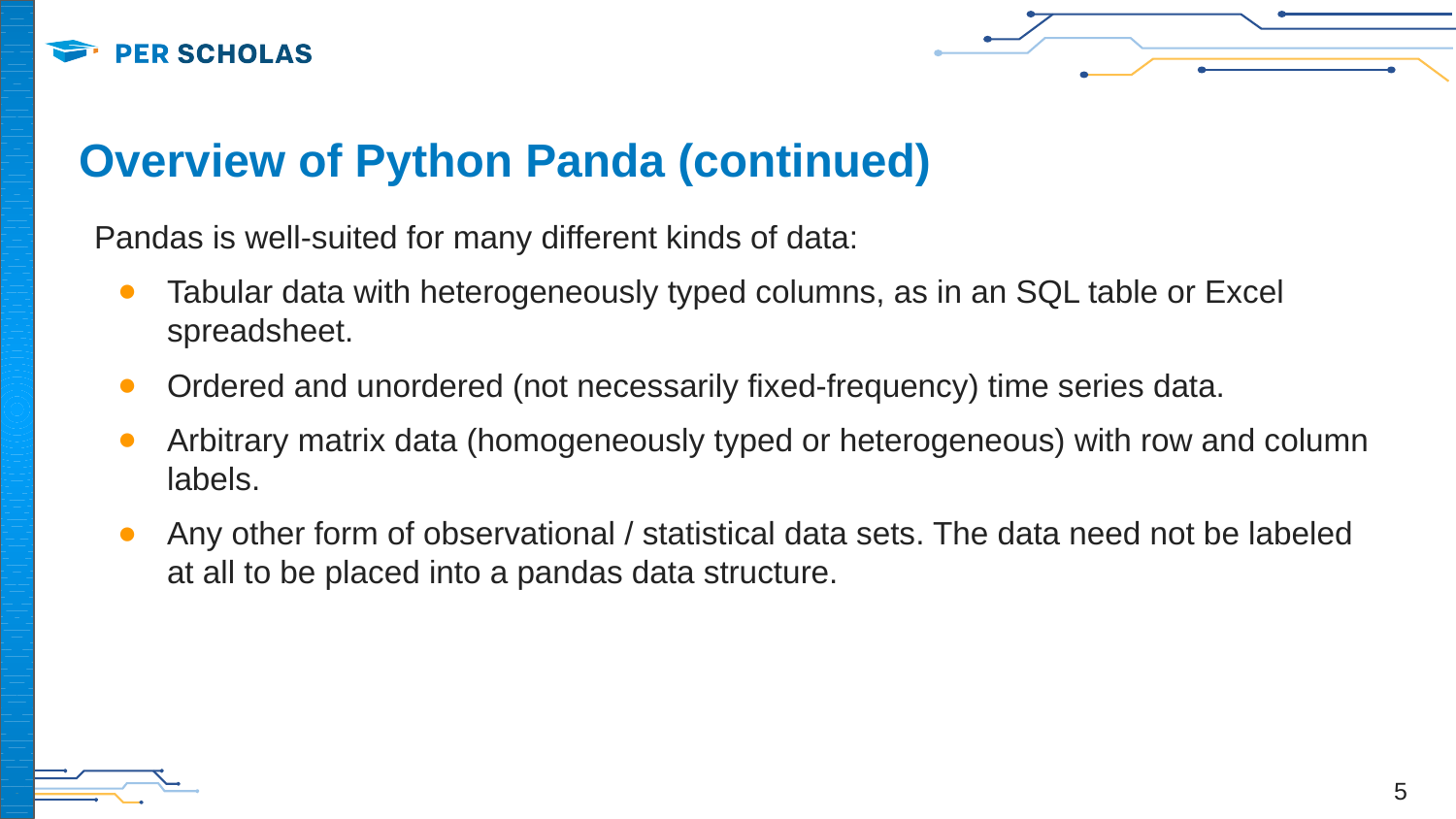

# Overview of Python Panda (continued)
Pandas is well-suited for many different kinds of data:
Tabular data with heterogeneously typed columns, as in an SQL table or Excel spreadsheet.
Ordered and unordered (not necessarily fixed-frequency) time series data.
Arbitrary matrix data (homogeneously typed or heterogeneous) with row and column labels.
Any other form of observational / statistical data sets. The data need not be labeled at all to be placed into a pandas data structure.

5